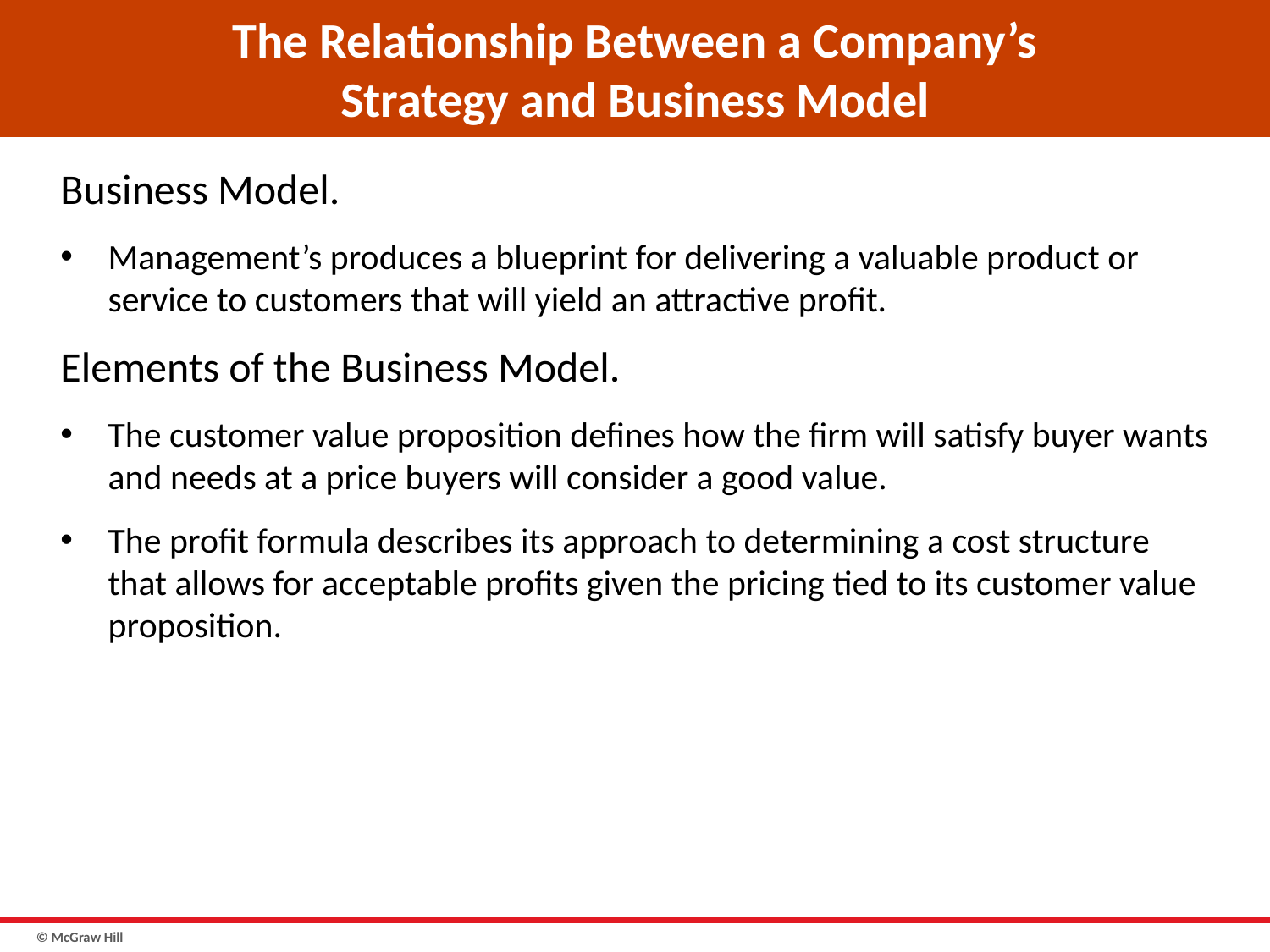

# The Relationship Between a Company’s Strategy and Business Model
Business Model.
Management’s produces a blueprint for delivering a valuable product or service to customers that will yield an attractive profit.
Elements of the Business Model.
The customer value proposition defines how the firm will satisfy buyer wants and needs at a price buyers will consider a good value.
The profit formula describes its approach to determining a cost structure that allows for acceptable profits given the pricing tied to its customer value proposition.